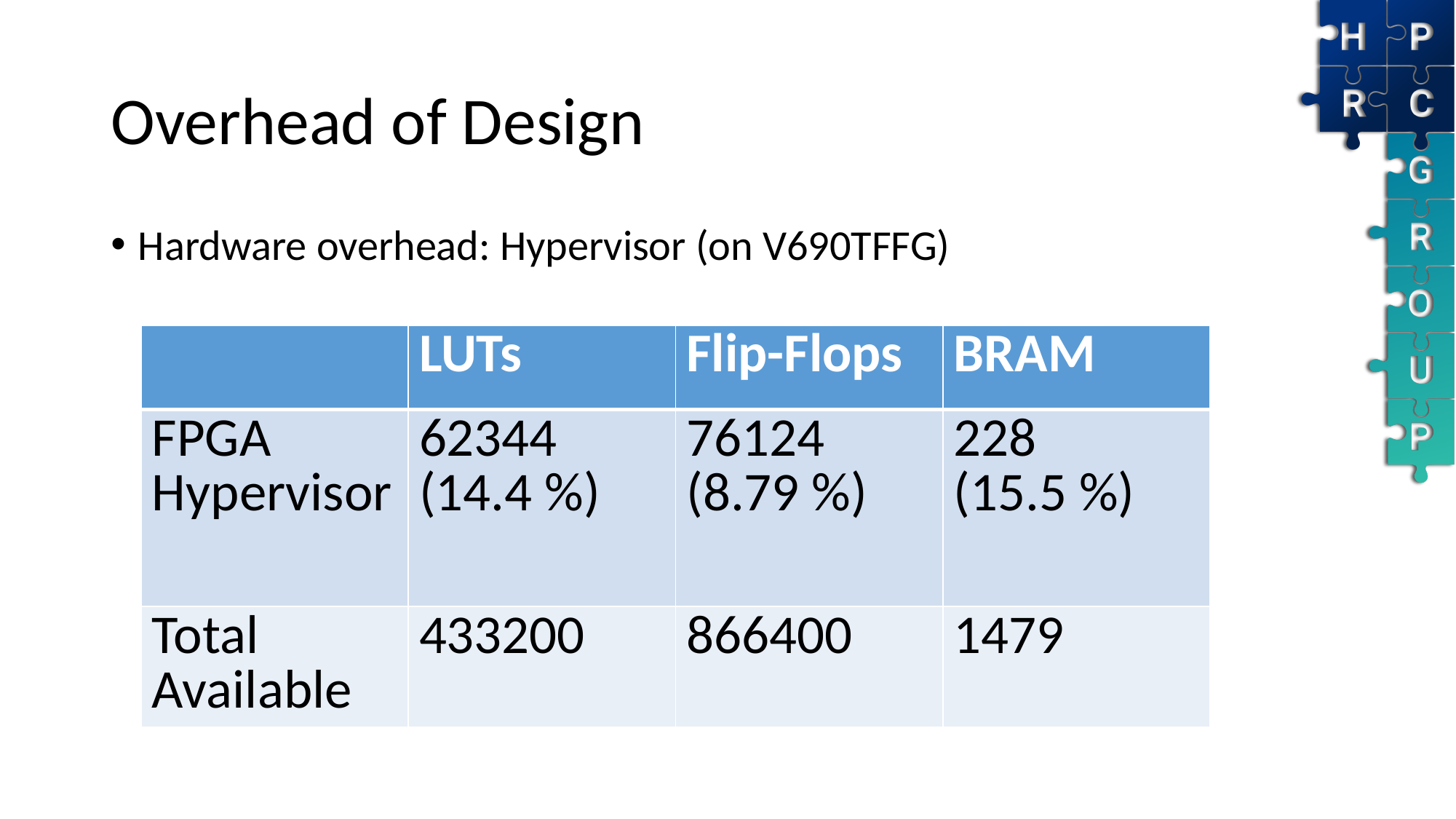

# Overhead of Design
Hardware overhead: Hypervisor (on V690TFFG)
|  | LUTs | Flip-Flops | BRAM |
| --- | --- | --- | --- |
| FPGA Hypervisor | 62344 (14.4 %) | 76124 (8.79 %) | 228 (15.5 %) |
| Total Available | 433200 | 866400 | 1479 |